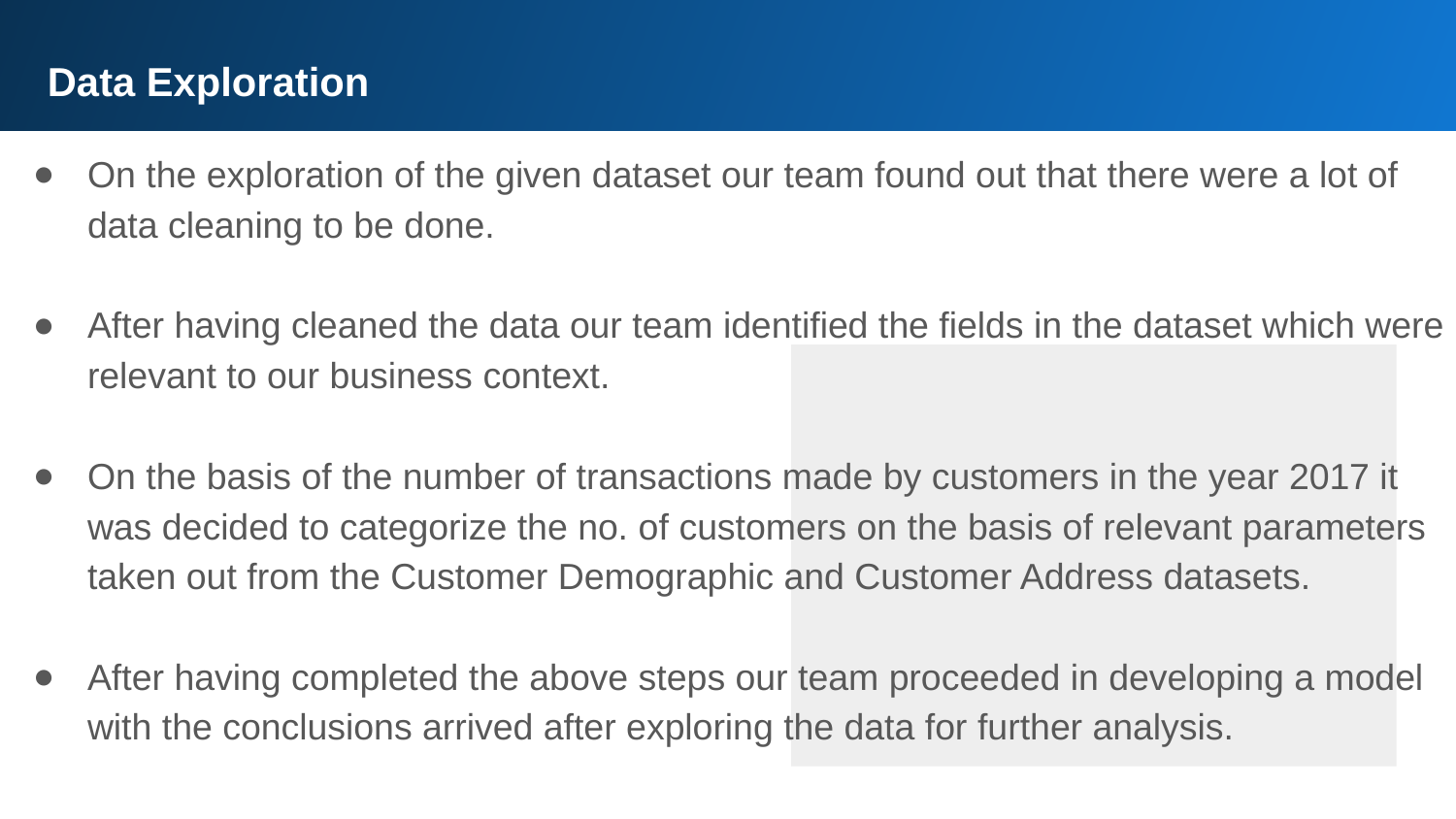

Data Exploration
On the exploration of the given dataset our team found out that there were a lot of data cleaning to be done.

After having cleaned the data our team identified the fields in the dataset which were relevant to our business context.

On the basis of the number of transactions made by customers in the year 2017 it was decided to categorize the no. of customers on the basis of relevant parameters taken out from the Customer Demographic and Customer Address datasets.

After having completed the above steps our team proceeded in developing a model with the conclusions arrived after exploring the data for further analysis.